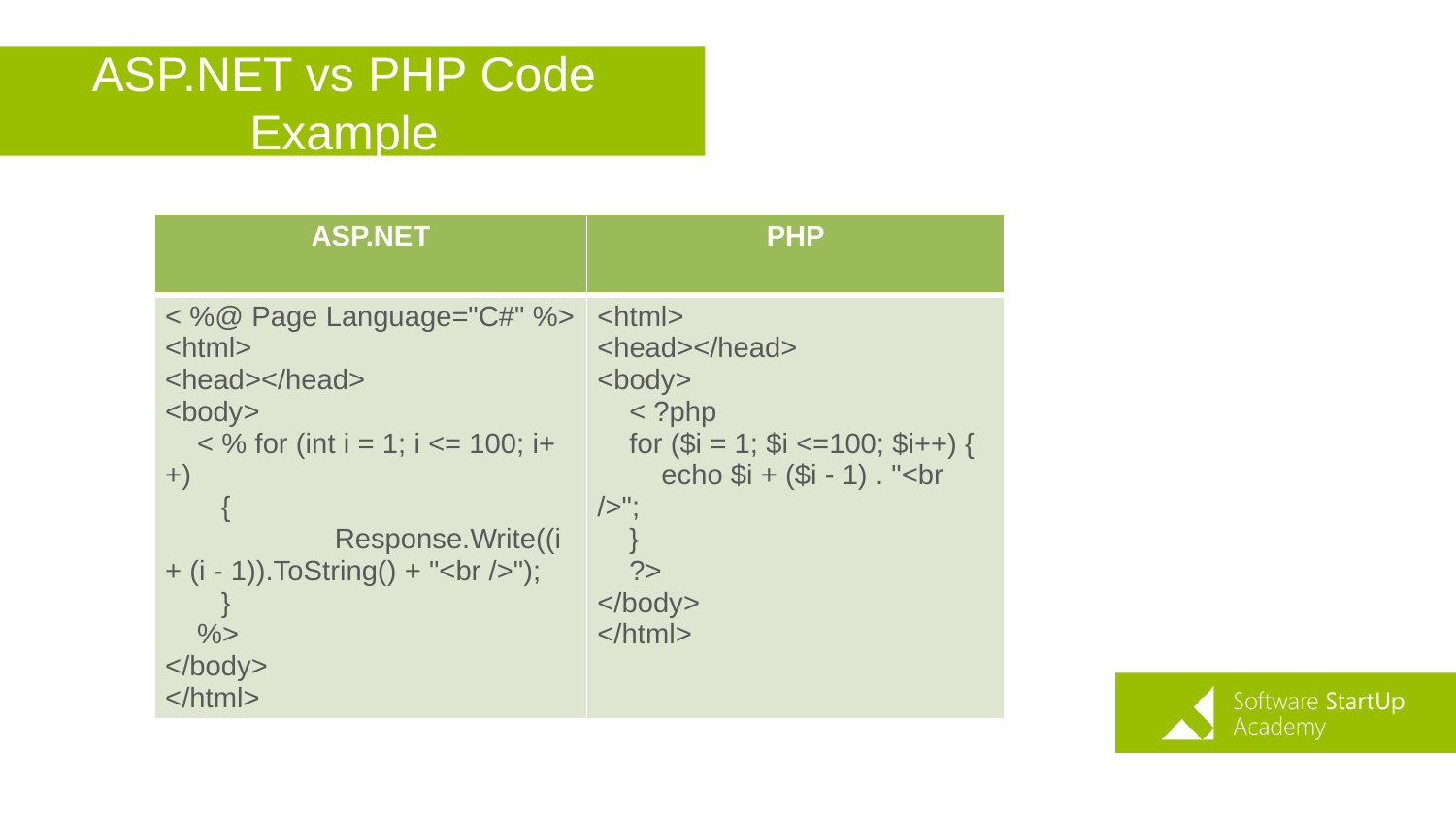

# ASP.NET vs PHP Code Example
| ASP.NET | PHP |
| --- | --- |
| < %@ Page Language="C#" %> <html> <head></head> <body> < % for (int i = 1; i <= 100; i++) { Response.Write((i + (i - 1)).ToString() + "<br />"); } %> </body> </html> | <html> <head></head> <body> < ?php for ($i = 1; $i <=100; $i++) { echo $i + ($i - 1) . "<br />"; } ?> </body> </html> |